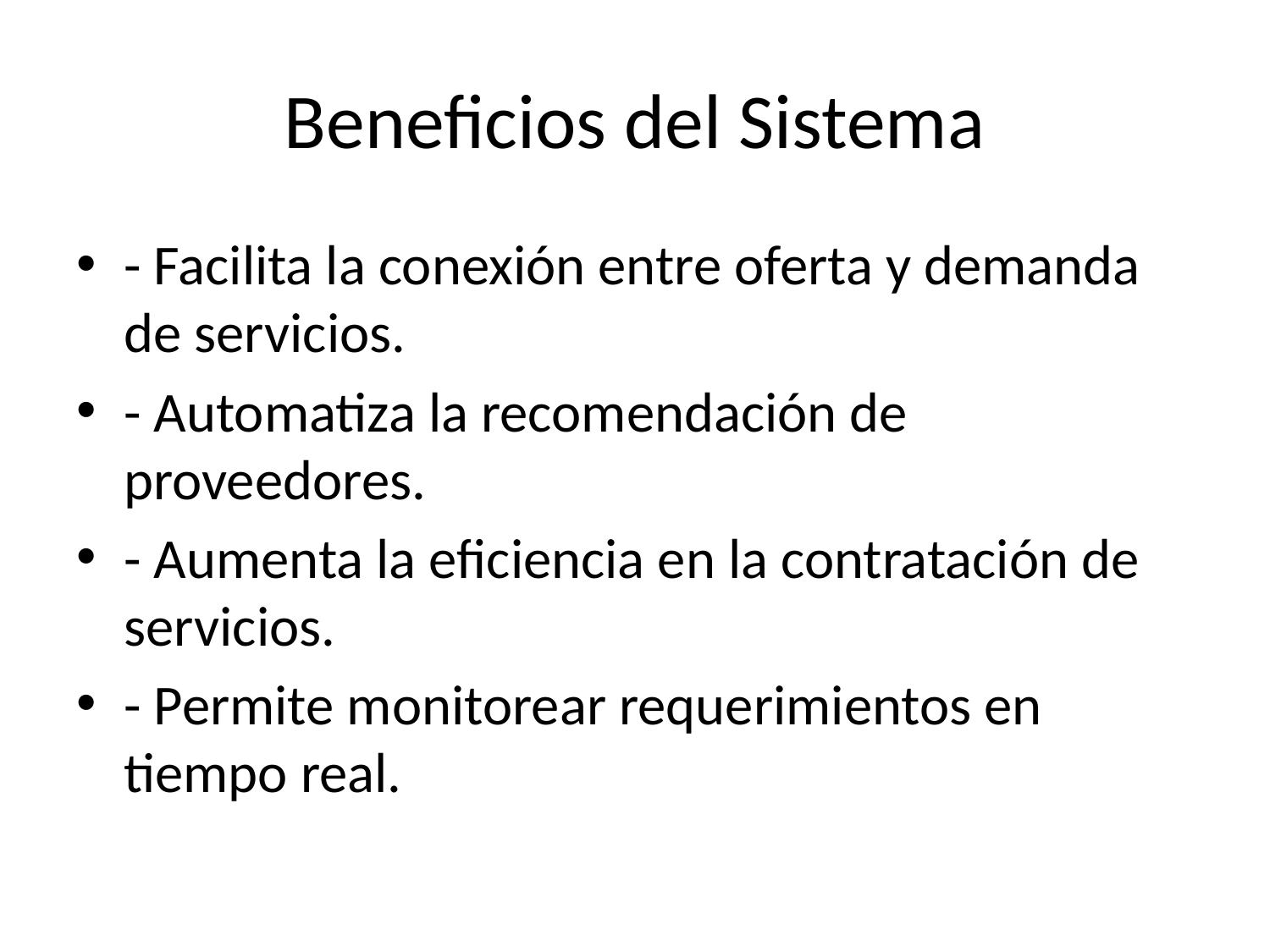

# Beneficios del Sistema
- Facilita la conexión entre oferta y demanda de servicios.
- Automatiza la recomendación de proveedores.
- Aumenta la eficiencia en la contratación de servicios.
- Permite monitorear requerimientos en tiempo real.